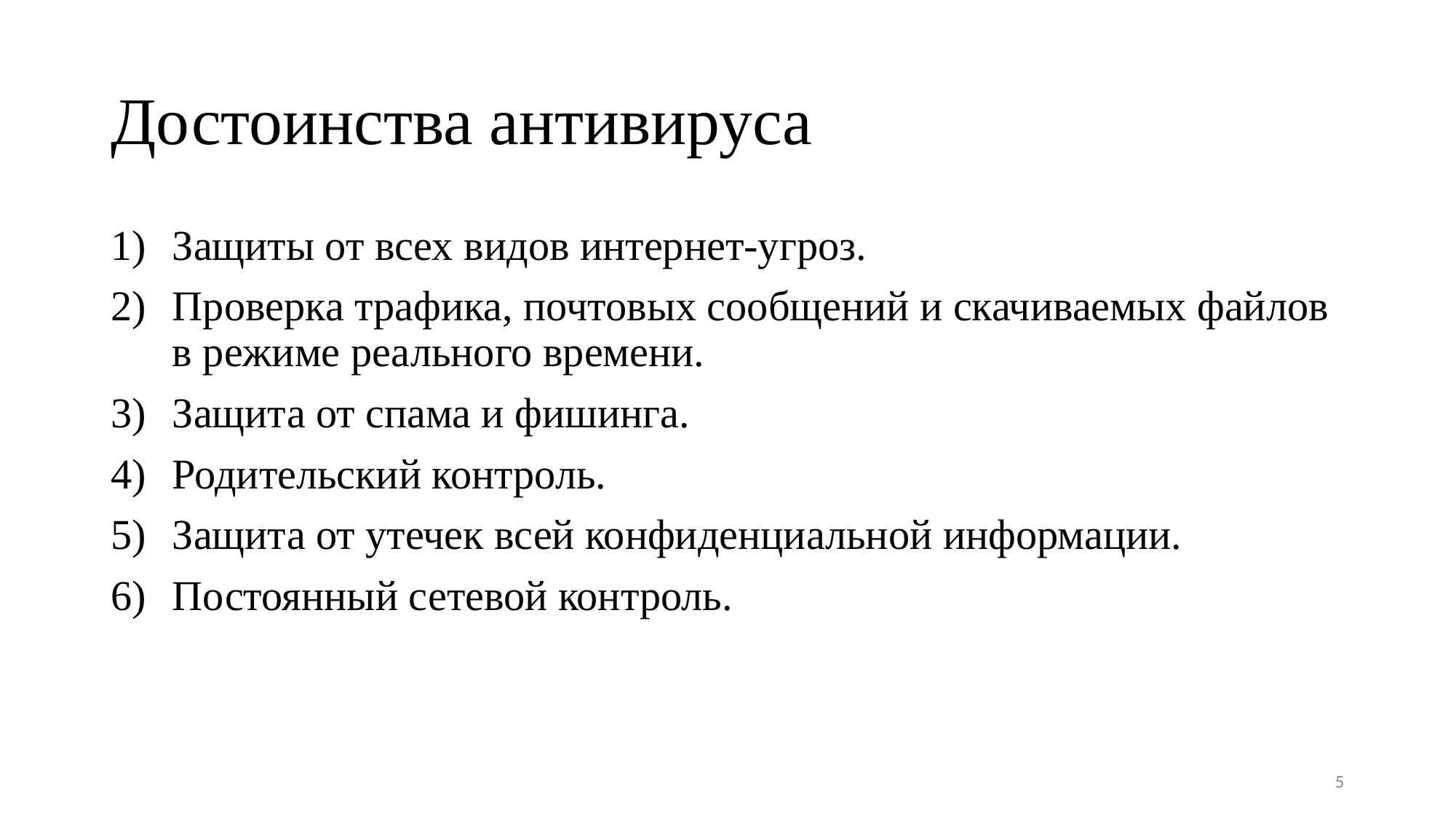

# Достоинства антивируса
Защиты от всех видов интернет-угроз.
Проверка трафика, почтовых сообщений и скачиваемых файлов в режиме реального времени.
Защита от спама и фишинга.
Родительский контроль.
Защита от утечек всей конфиденциальной информации.
Постоянный сетевой контроль.

5